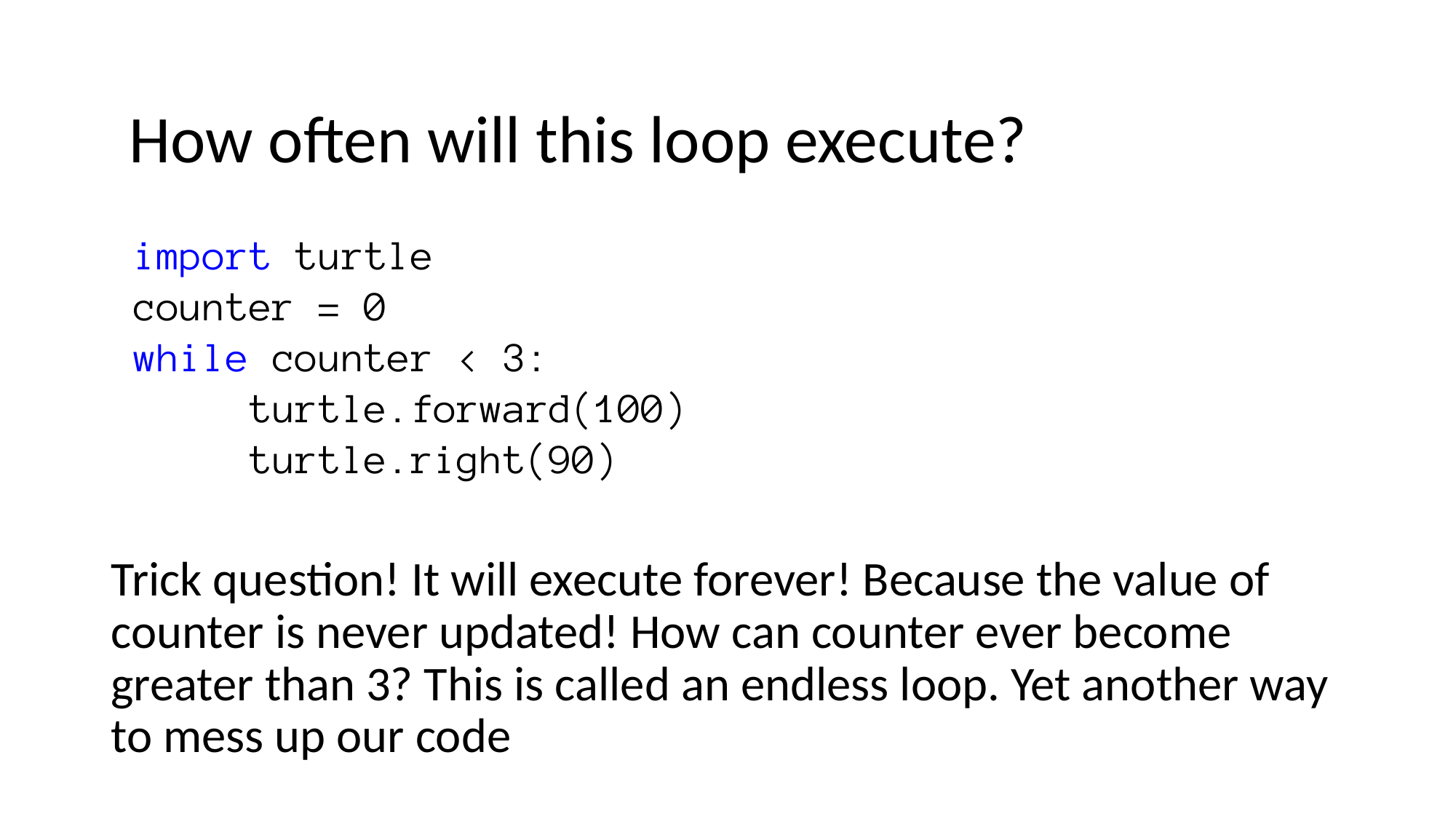

How often will this loop execute?
import turtle
counter = 0
while counter < 3:
     turtle.forward(100)
     turtle.right(90)

# Trick question! It will execute forever! Because the value of counter is never updated! How can counter ever become greater than 3? This is called an endless loop. Yet another way to mess up our code